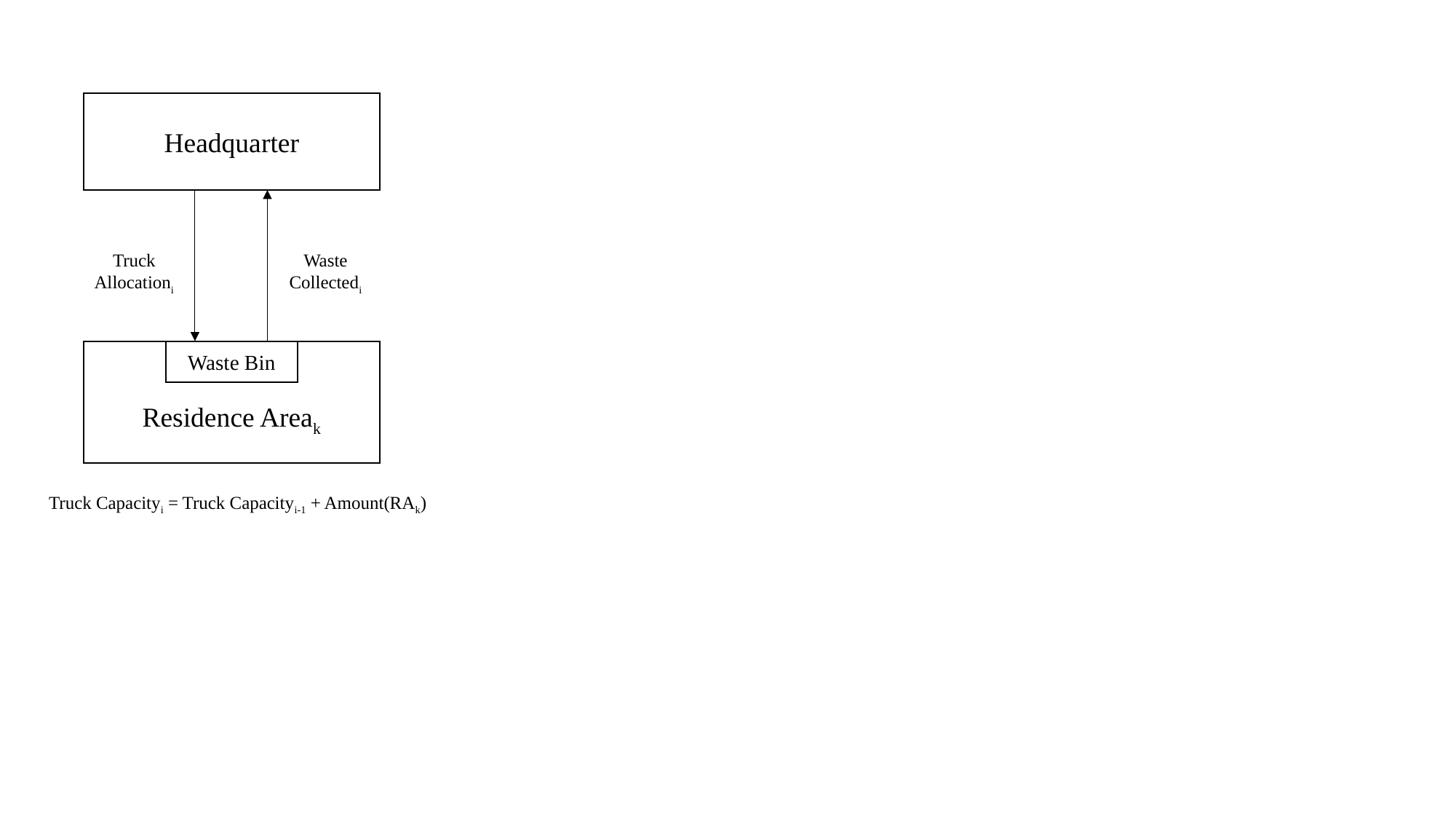

Headquarter
Truck
Allocationi
Waste
Collectedi

Residence Areak
Waste Bin
Truck Capacityi = Truck Capacityi-1 + Amount(RAk)